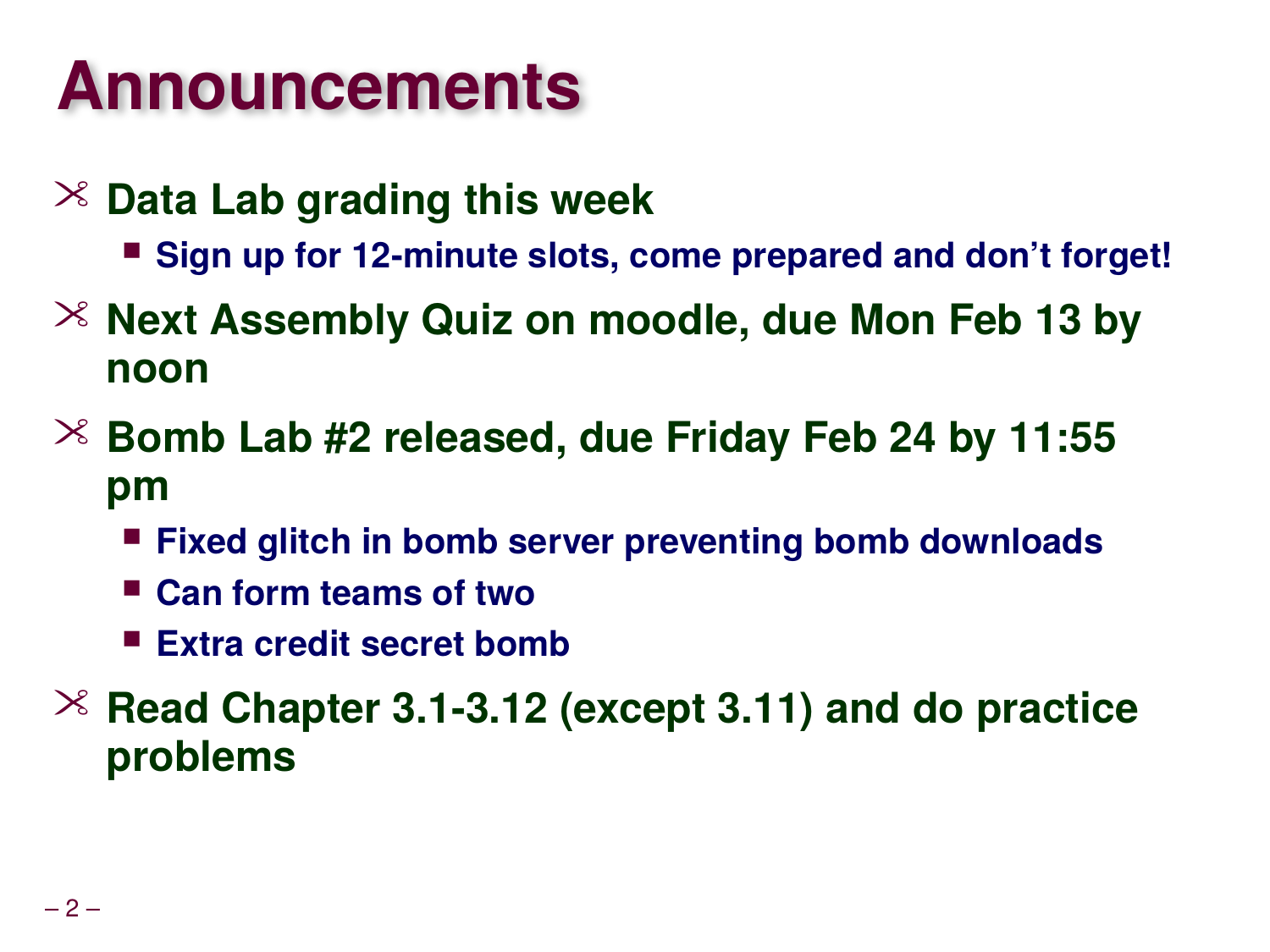

# Announcements
Data Lab grading this week
Sign up for 12-minute slots, come prepared and don’t forget!
Next Assembly Quiz on moodle, due Mon Feb 13 by noon
Bomb Lab #2 released, due Friday Feb 24 by 11:55 pm
Fixed glitch in bomb server preventing bomb downloads
Can form teams of two
Extra credit secret bomb
Read Chapter 3.1-3.12 (except 3.11) and do practice problems